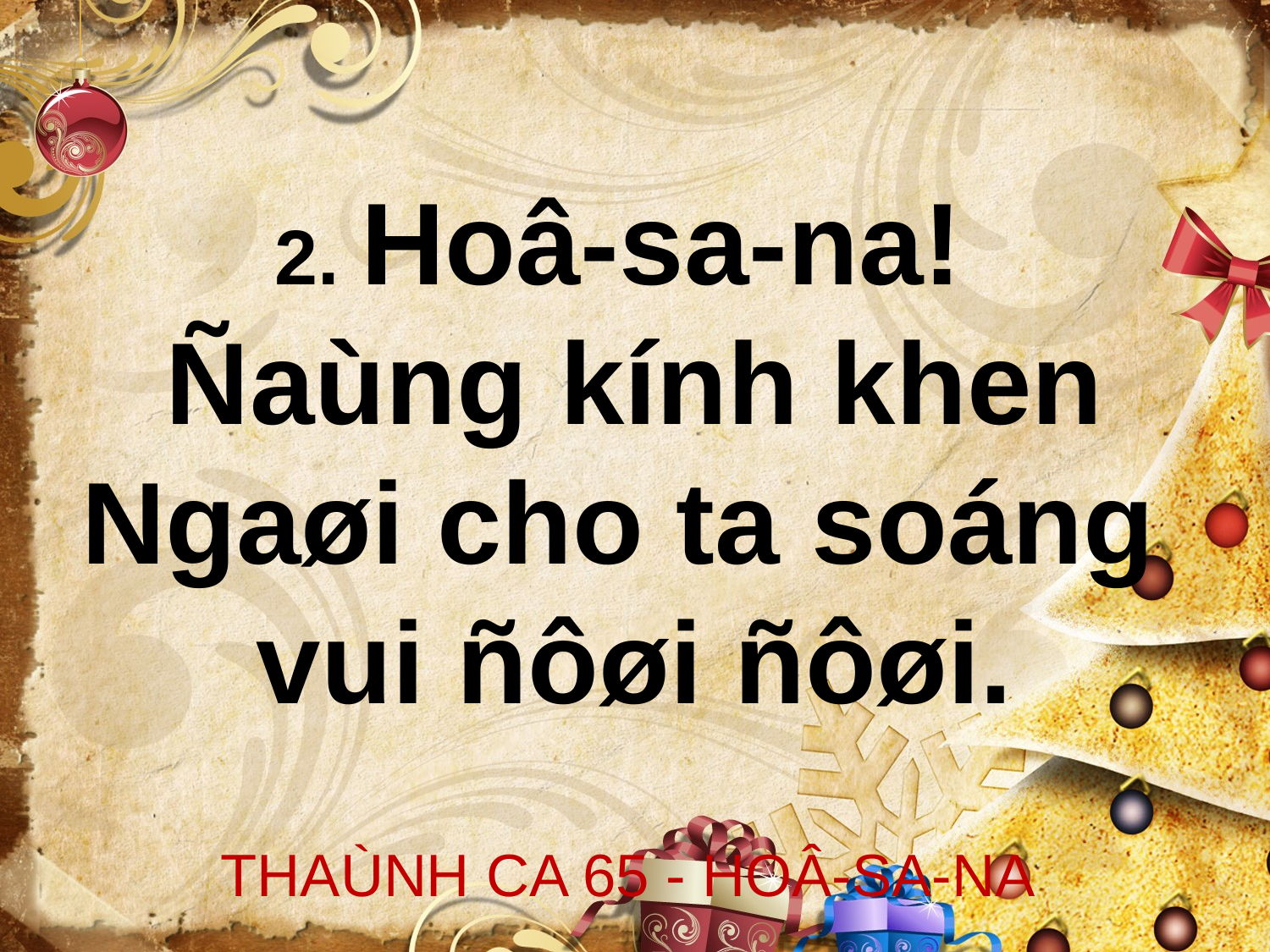

2. Hoâ-sa-na!
 Ñaùng kính khen
Ngaøi cho ta soáng
vui ñôøi ñôøi.
THAÙNH CA 65 - HOÂ-SA-NA